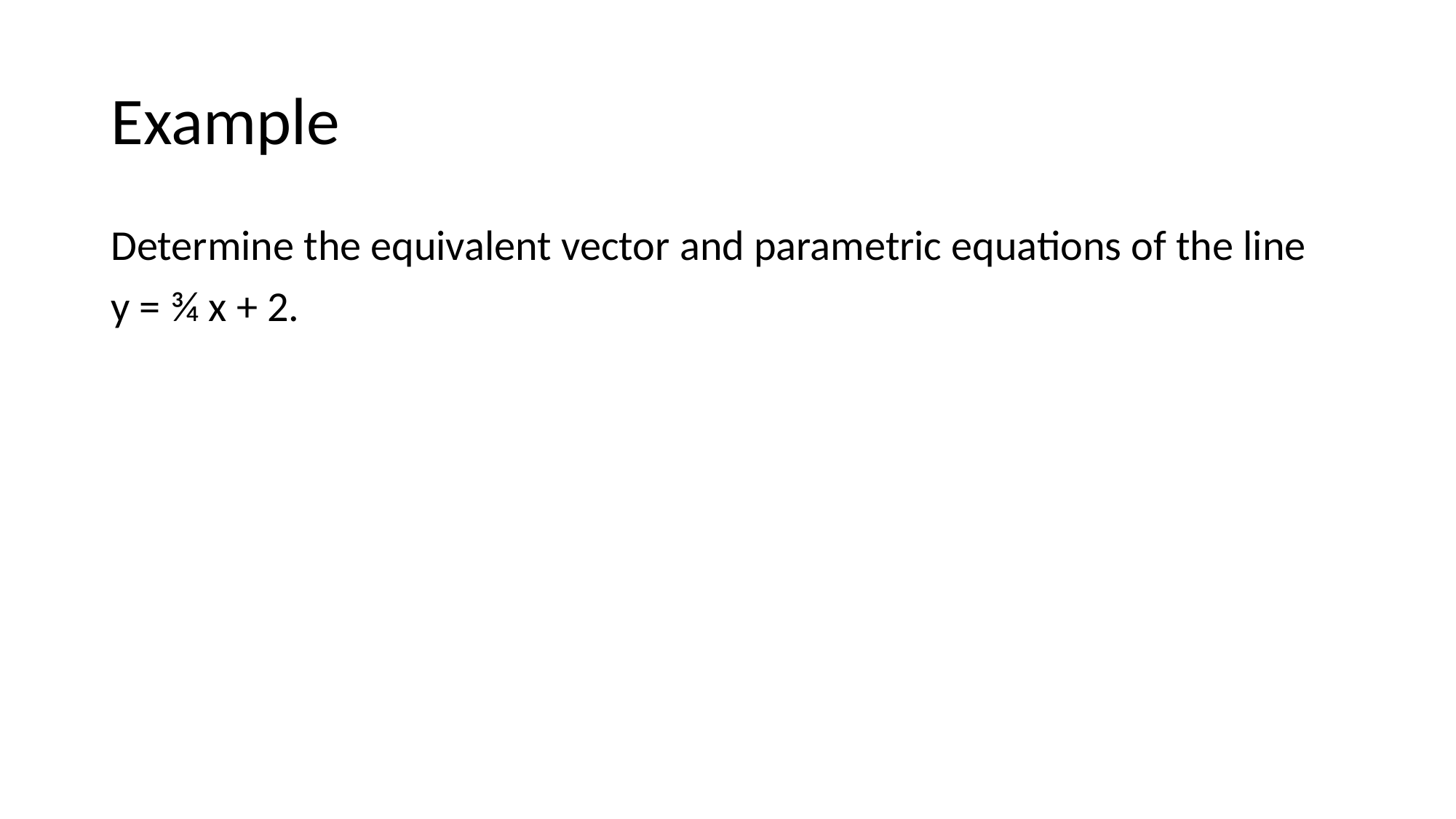

# Example
Determine the equivalent vector and parametric equations of the line
y = ¾ x + 2.